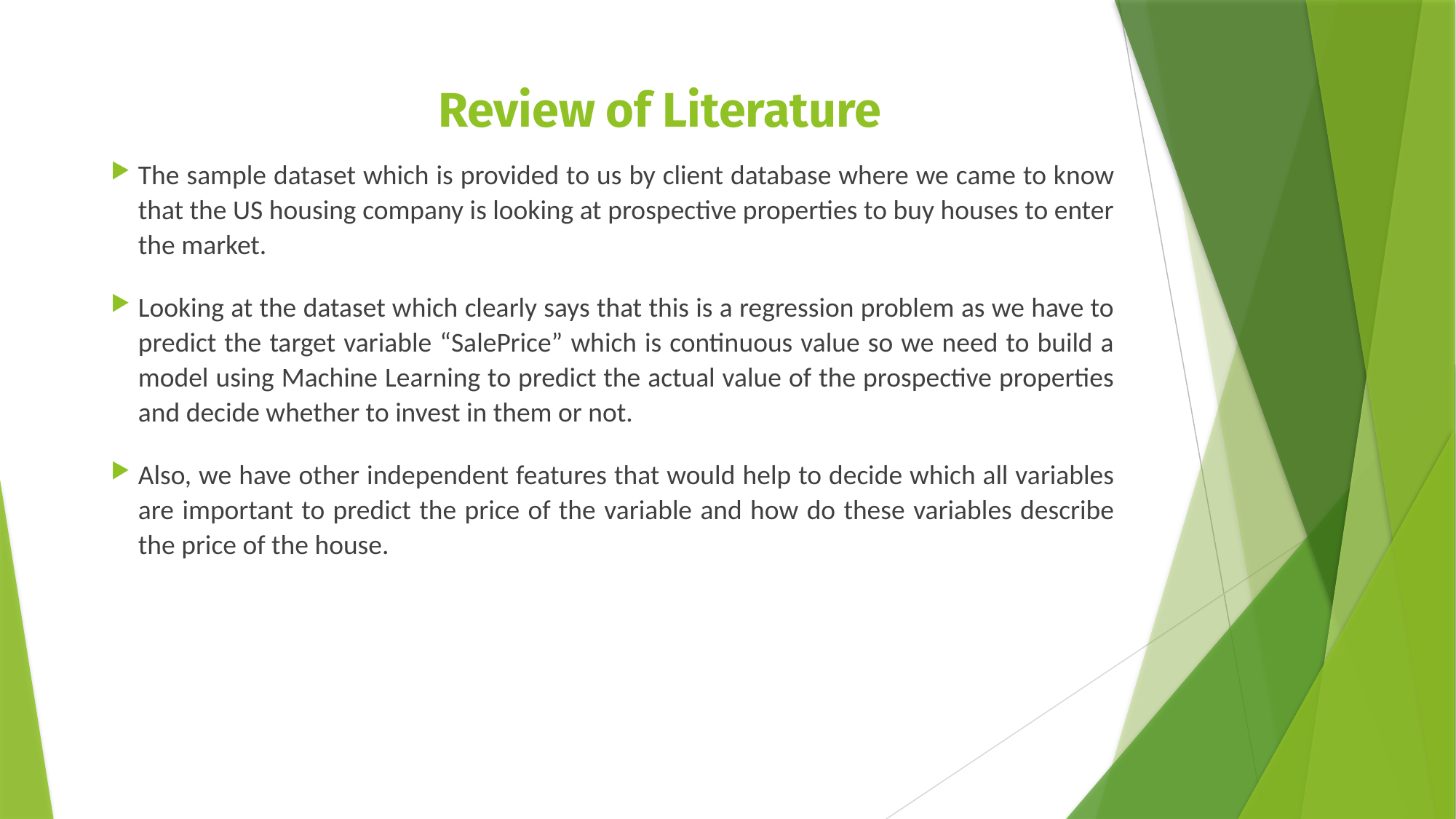

# Review of Literature
The sample dataset which is provided to us by client database where we came to know that the US housing company is looking at prospective properties to buy houses to enter the market.
Looking at the dataset which clearly says that this is a regression problem as we have to predict the target variable “SalePrice” which is continuous value so we need to build a model using Machine Learning to predict the actual value of the prospective properties and decide whether to invest in them or not.
Also, we have other independent features that would help to decide which all variables are important to predict the price of the variable and how do these variables describe the price of the house.